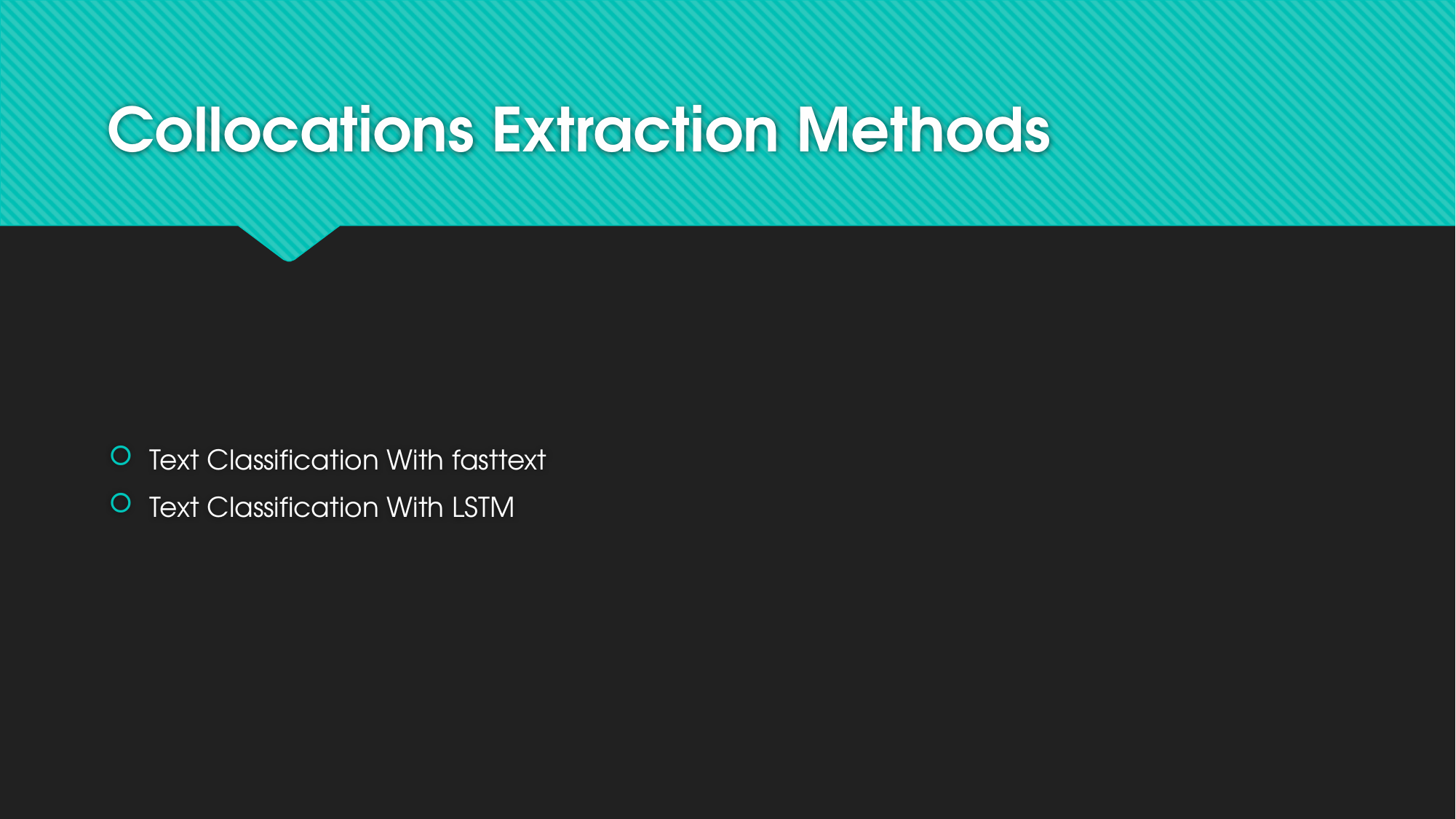

# Collocations Extraction Methods
Text Classification With fasttext
Text Classification With LSTM